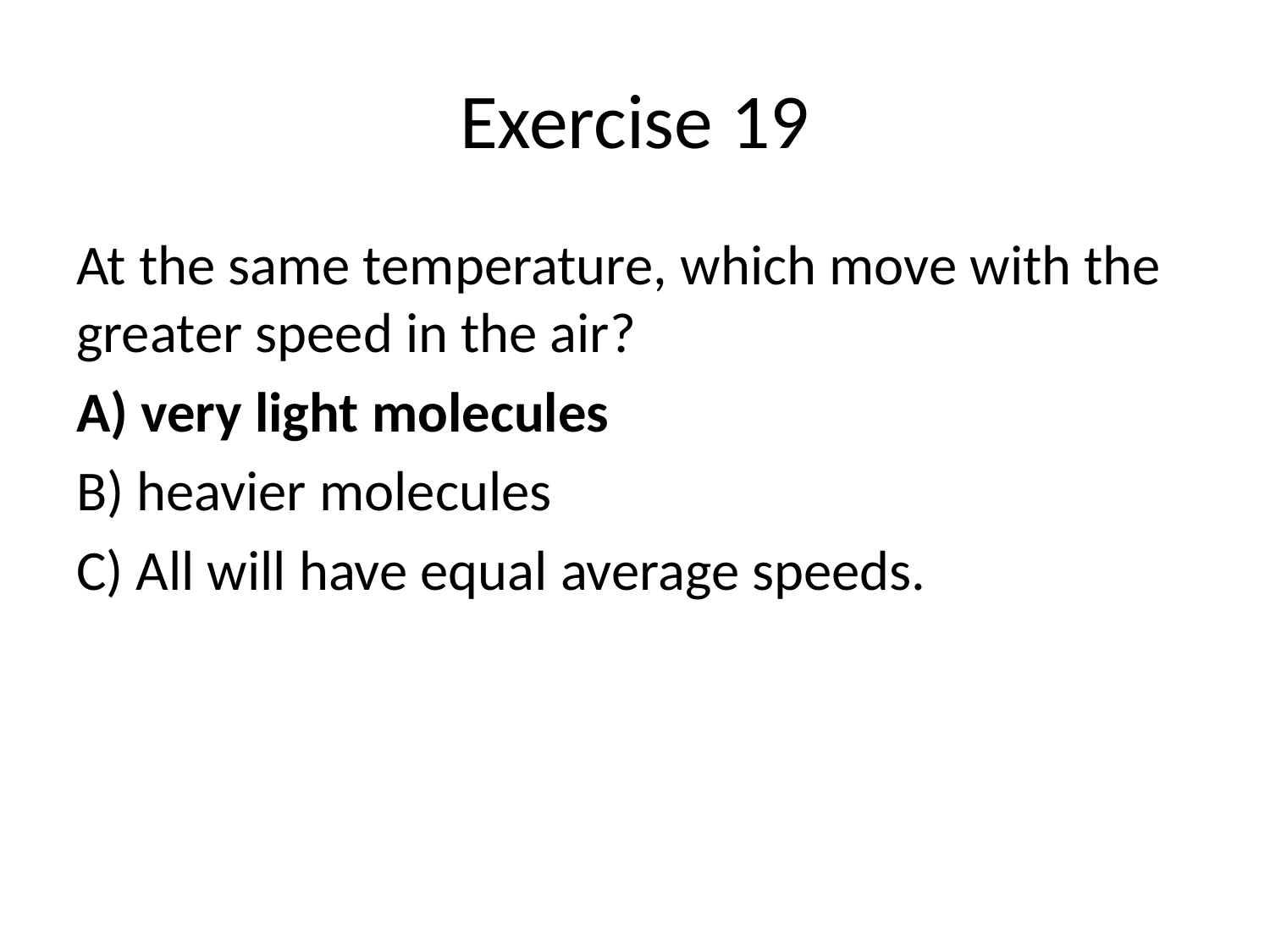

# Exercise 19
At the same temperature, which move with the greater speed in the air?
A) very light molecules
B) heavier molecules
C) All will have equal average speeds.